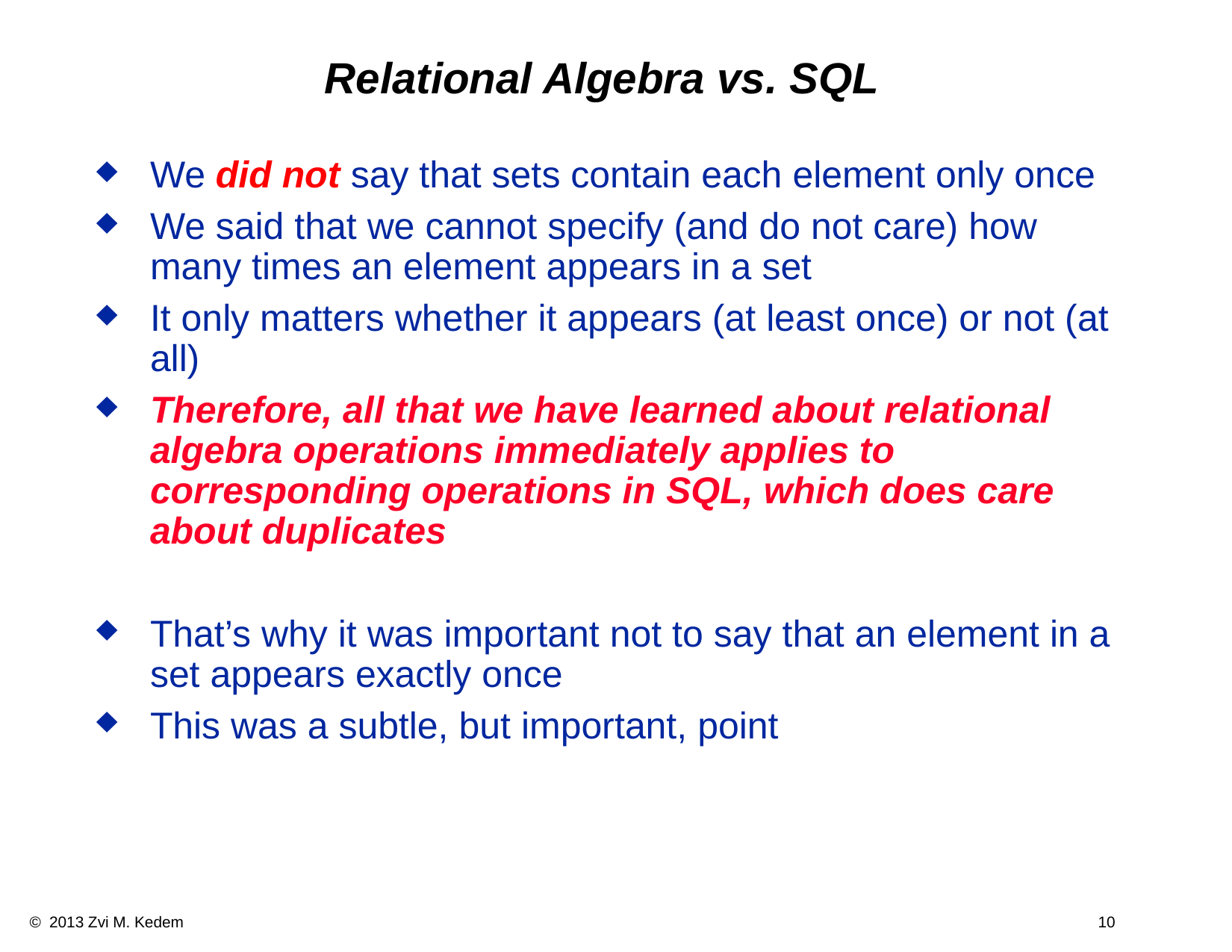

# Relational Algebra vs. SQL
We did not say that sets contain each element only once
We said that we cannot specify (and do not care) how many times an element appears in a set
It only matters whether it appears (at least once) or not (at all)
Therefore, all that we have learned about relational algebra operations immediately applies to corresponding operations in SQL, which does care about duplicates

That’s why it was important not to say that an element in a set appears exactly once
This was a subtle, but important, point